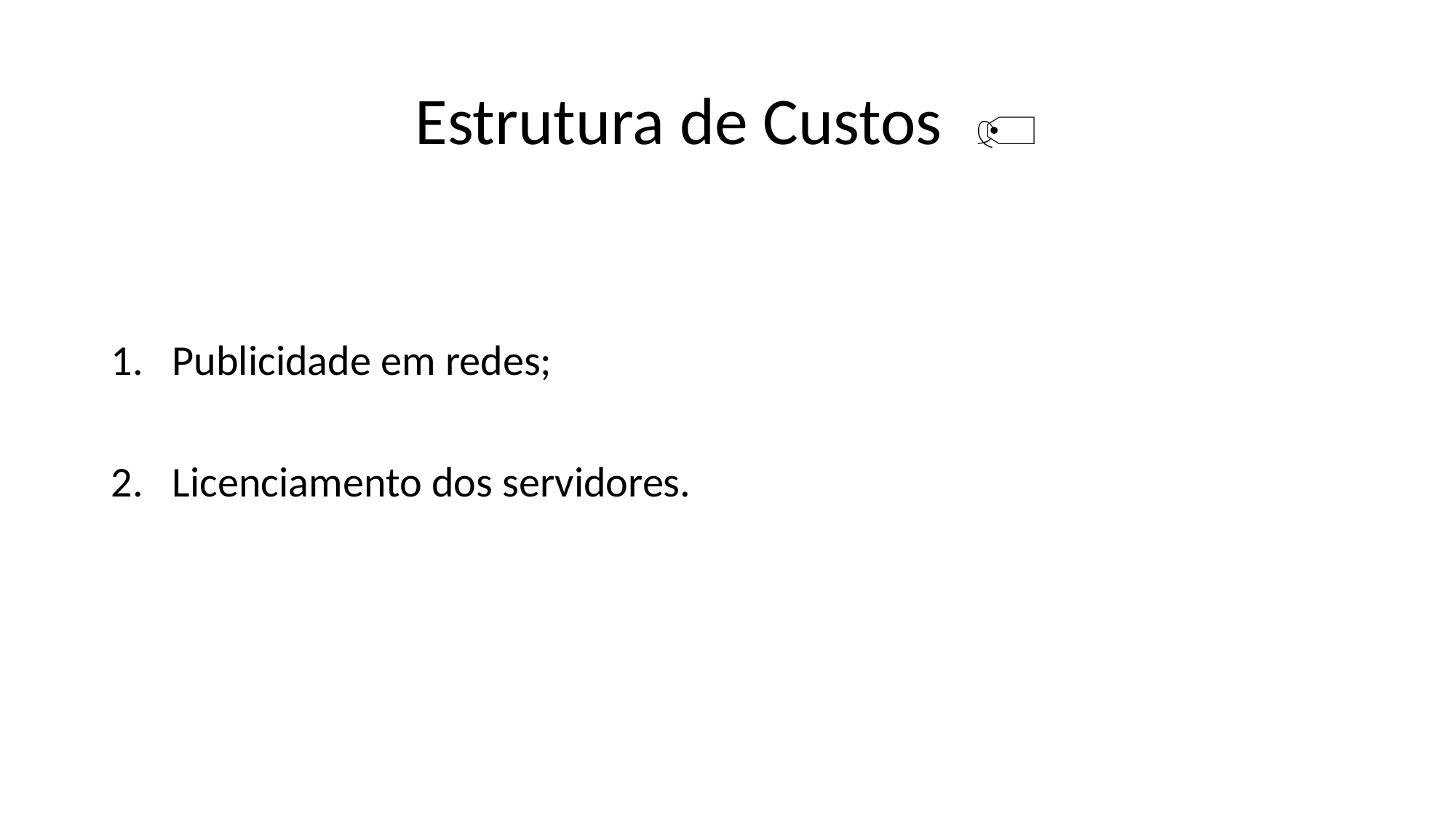

# Estrutura de Custos  🏷
Publicidade em redes;

Licenciamento dos servidores.